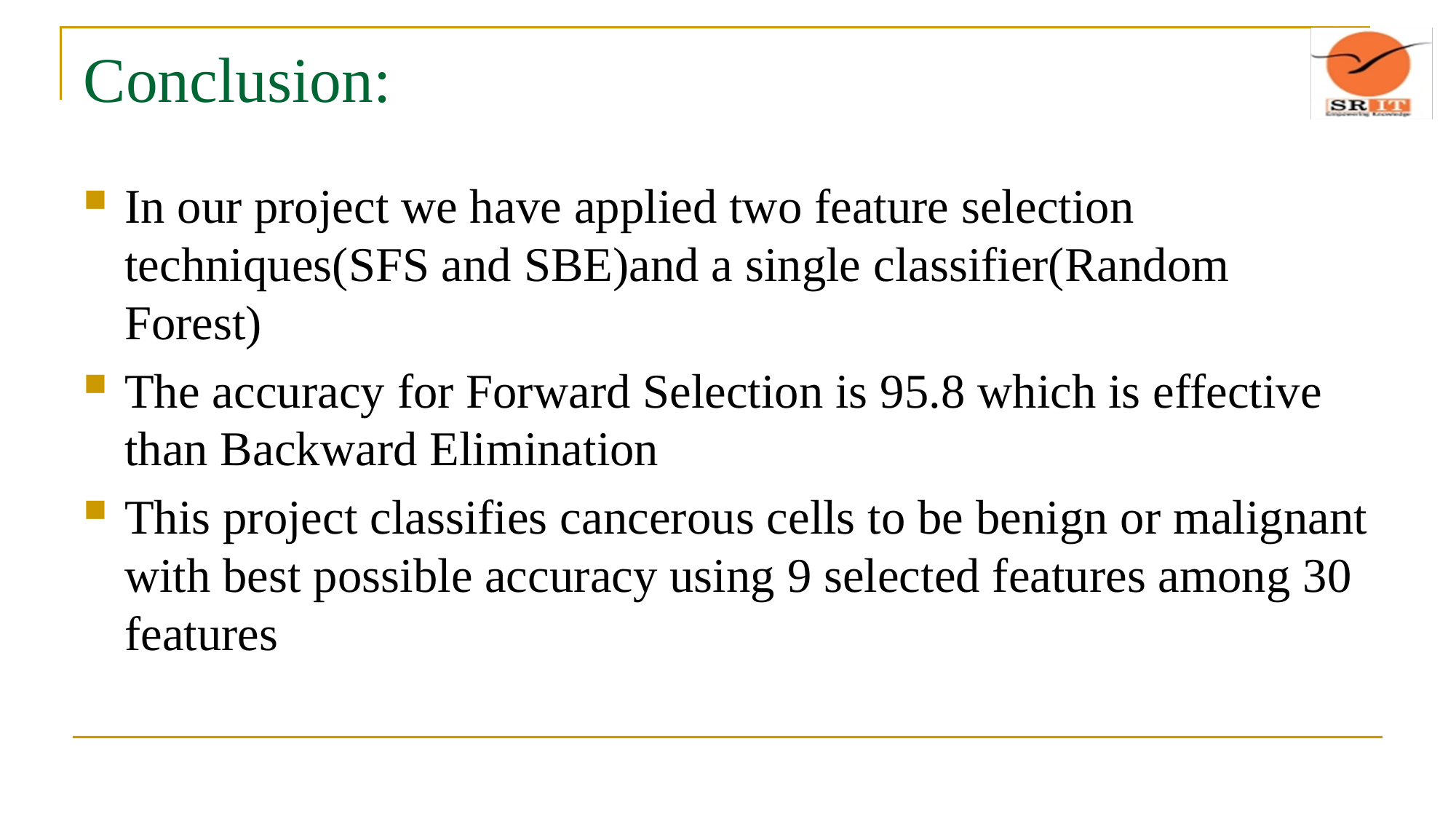

# Conclusion:
In our project we have applied two feature selection techniques(SFS and SBE)and a single classifier(Random Forest)
The accuracy for Forward Selection is 95.8 which is effective than Backward Elimination
This project classifies cancerous cells to be benign or malignant with best possible accuracy using 9 selected features among 30 features